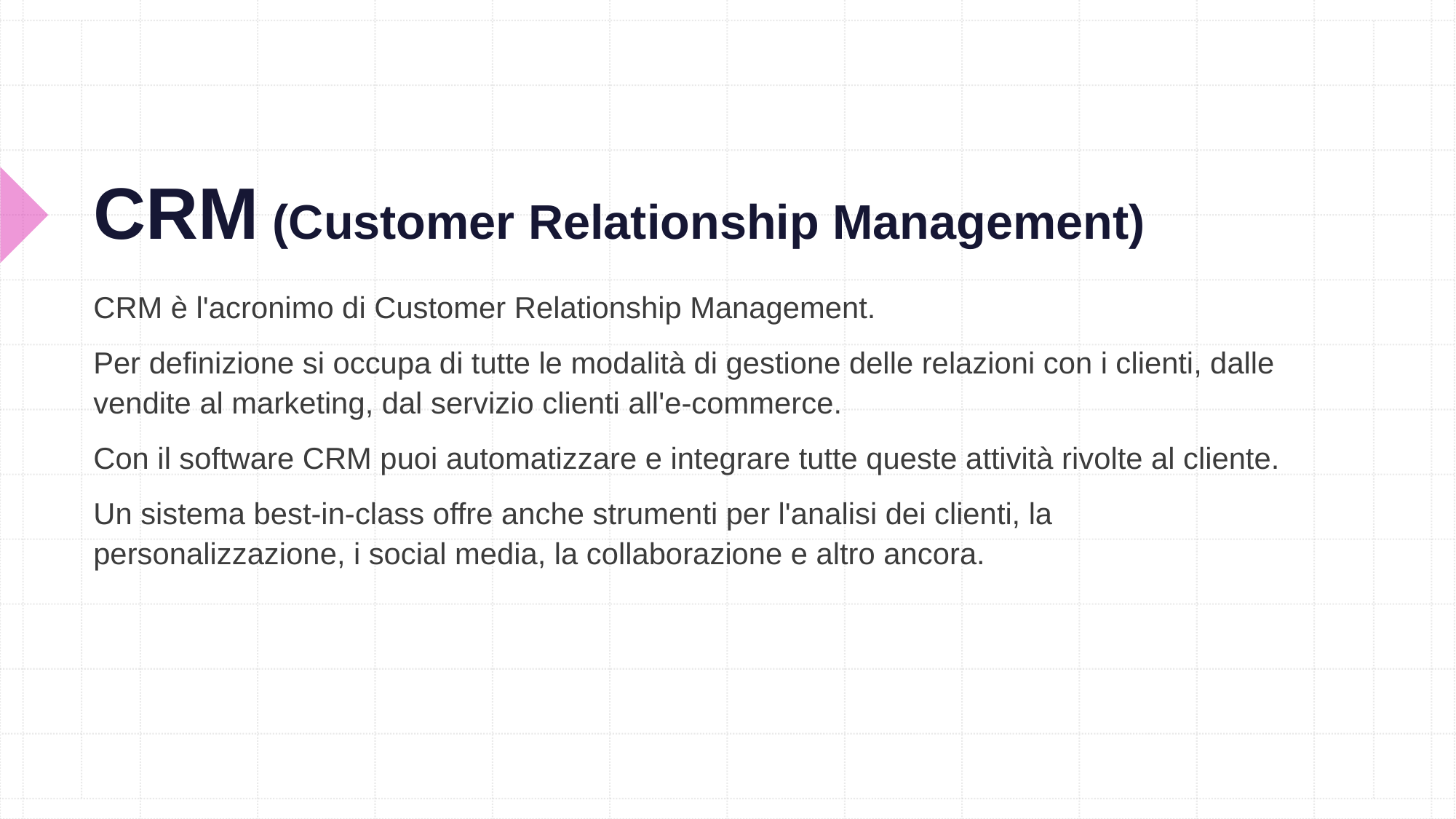

# CRM (Customer Relationship Management)
CRM è l'acronimo di Customer Relationship Management.
Per definizione si occupa di tutte le modalità di gestione delle relazioni con i clienti, dalle vendite al marketing, dal servizio clienti all'e-commerce.
Con il software CRM puoi automatizzare e integrare tutte queste attività rivolte al cliente.
Un sistema best-in-class offre anche strumenti per l'analisi dei clienti, la personalizzazione, i social media, la collaborazione e altro ancora.